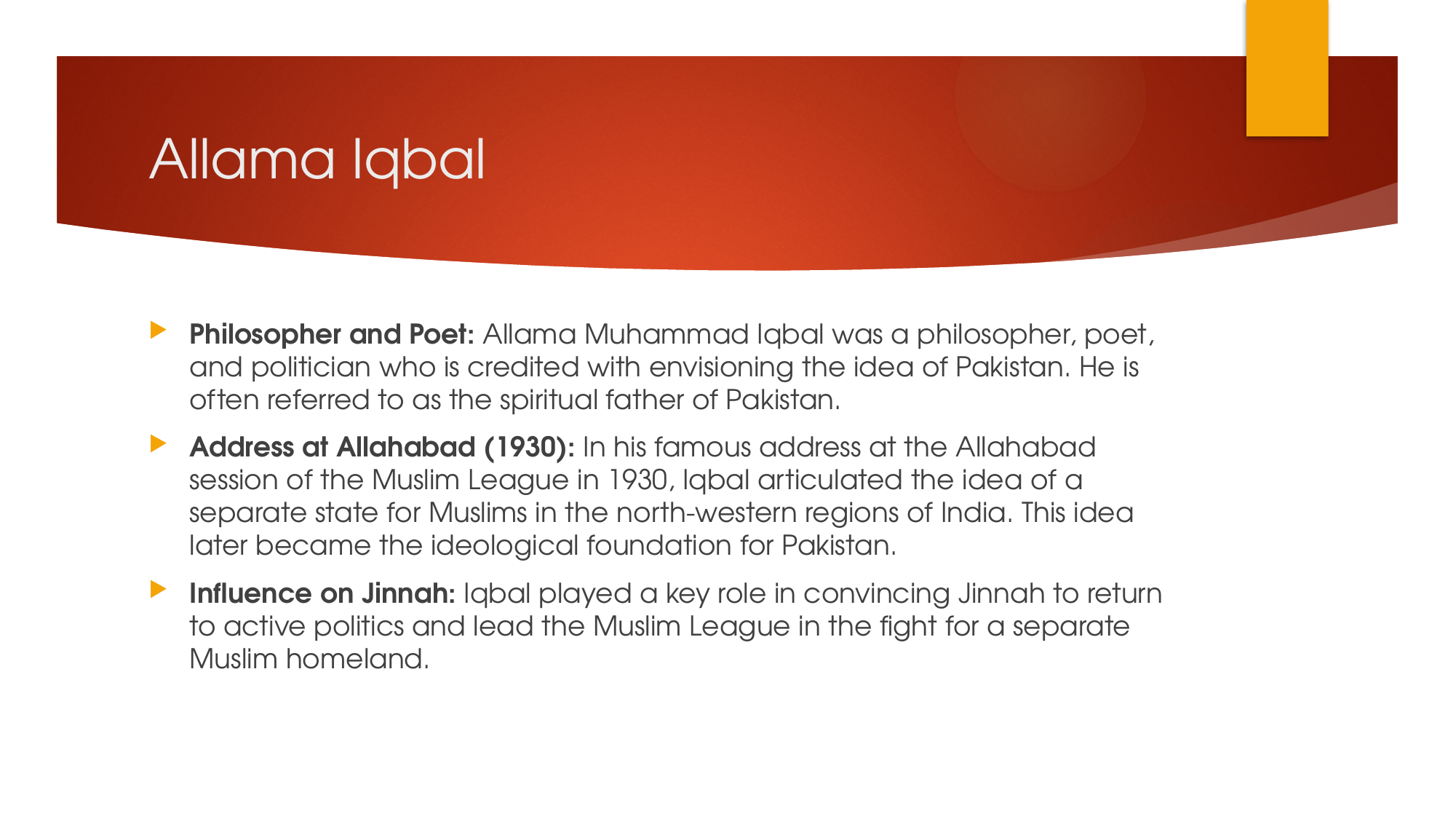

# Allama Iqbal
Philosopher and Poet: Allama Muhammad Iqbal was a philosopher, poet, and politician who is credited with envisioning the idea of Pakistan. He is often referred to as the spiritual father of Pakistan.
Address at Allahabad (1930): In his famous address at the Allahabad session of the Muslim League in 1930, Iqbal articulated the idea of a separate state for Muslims in the north-western regions of India. This idea later became the ideological foundation for Pakistan.
Influence on Jinnah: Iqbal played a key role in convincing Jinnah to return to active politics and lead the Muslim League in the fight for a separate Muslim homeland.